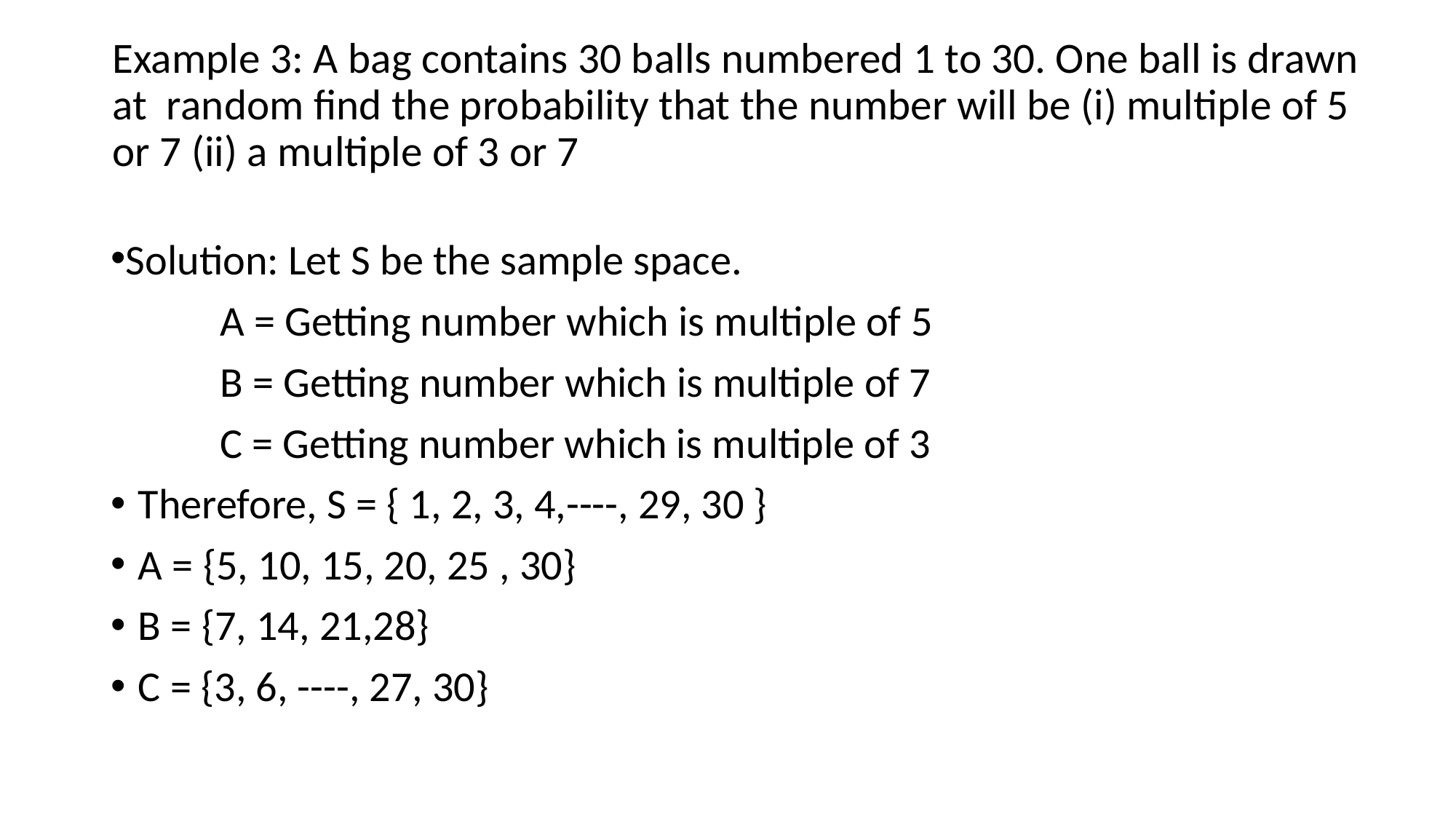

# Example 3: A bag contains 30 balls numbered 1 to 30. One ball is drawn at  random find the probability that the number will be (i) multiple of 5 or 7 (ii) a multiple of 3 or 7
Solution: Let S be the sample space.
	A = Getting number which is multiple of 5
	B = Getting number which is multiple of 7
	C = Getting number which is multiple of 3
Therefore, S = { 1, 2, 3, 4,----, 29, 30 }
A = {5, 10, 15, 20, 25 , 30}
B = {7, 14, 21,28}
C = {3, 6, ----, 27, 30}